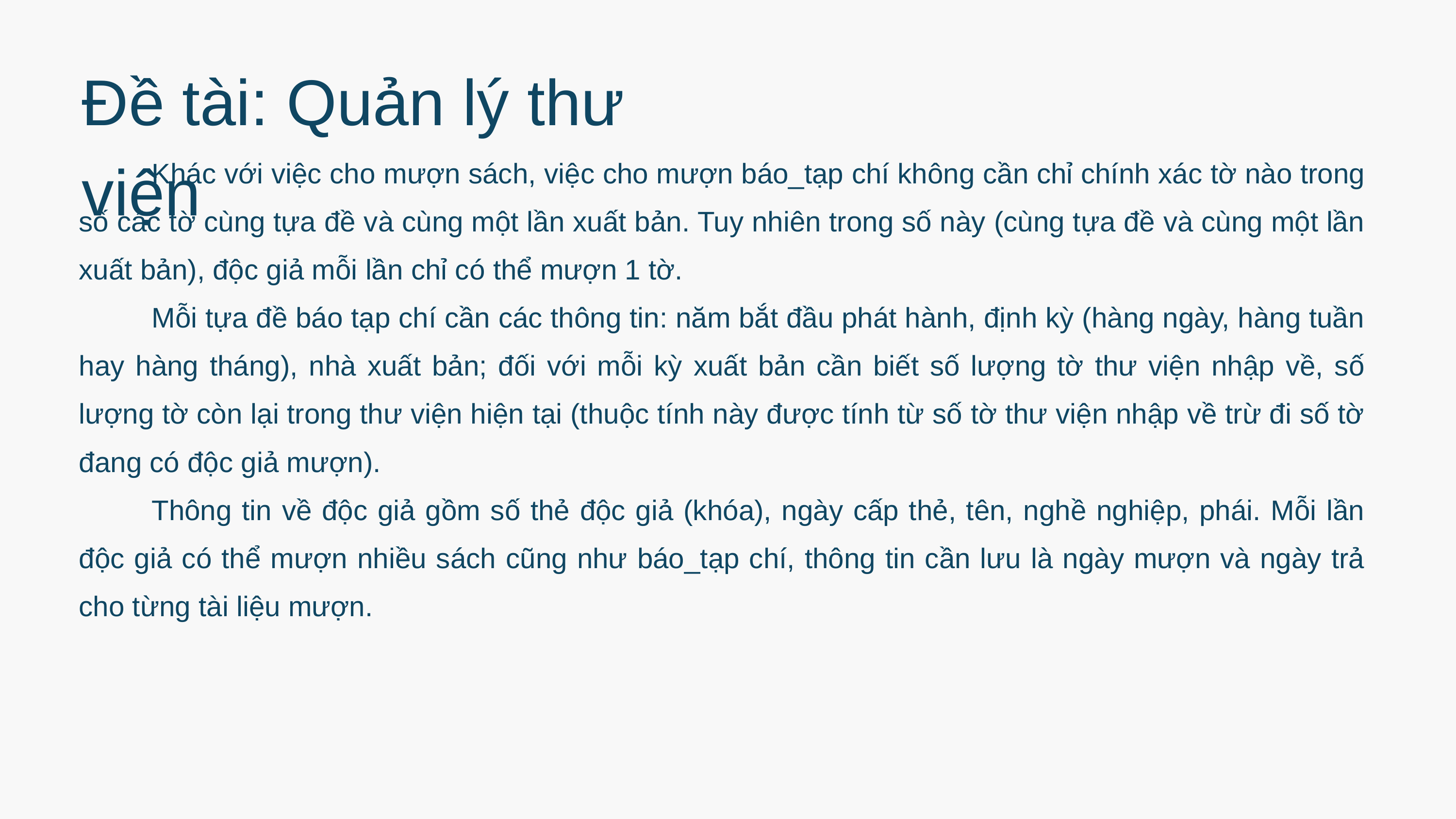

Đề tài: Quản lý thư viện
	Khác với việc cho mượn sách, việc cho mượn báo_tạp chí không cần chỉ chính xác tờ nào trong số các tờ cùng tựa đề và cùng một lần xuất bản. Tuy nhiên trong số này (cùng tựa đề và cùng một lần xuất bản), độc giả mỗi lần chỉ có thể mượn 1 tờ.
	Mỗi tựa đề báo tạp chí cần các thông tin: năm bắt đầu phát hành, định kỳ (hàng ngày, hàng tuần hay hàng tháng), nhà xuất bản; đối với mỗi kỳ xuất bản cần biết số lượng tờ thư viện nhập về, số lượng tờ còn lại trong thư viện hiện tại (thuộc tính này được tính từ số tờ thư viện nhập về trừ đi số tờ đang có độc giả mượn).
	Thông tin về độc giả gồm số thẻ độc giả (khóa), ngày cấp thẻ, tên, nghề nghiệp, phái. Mỗi lần độc giả có thể mượn nhiều sách cũng như báo_tạp chí, thông tin cần lưu là ngày mượn và ngày trả cho từng tài liệu mượn.